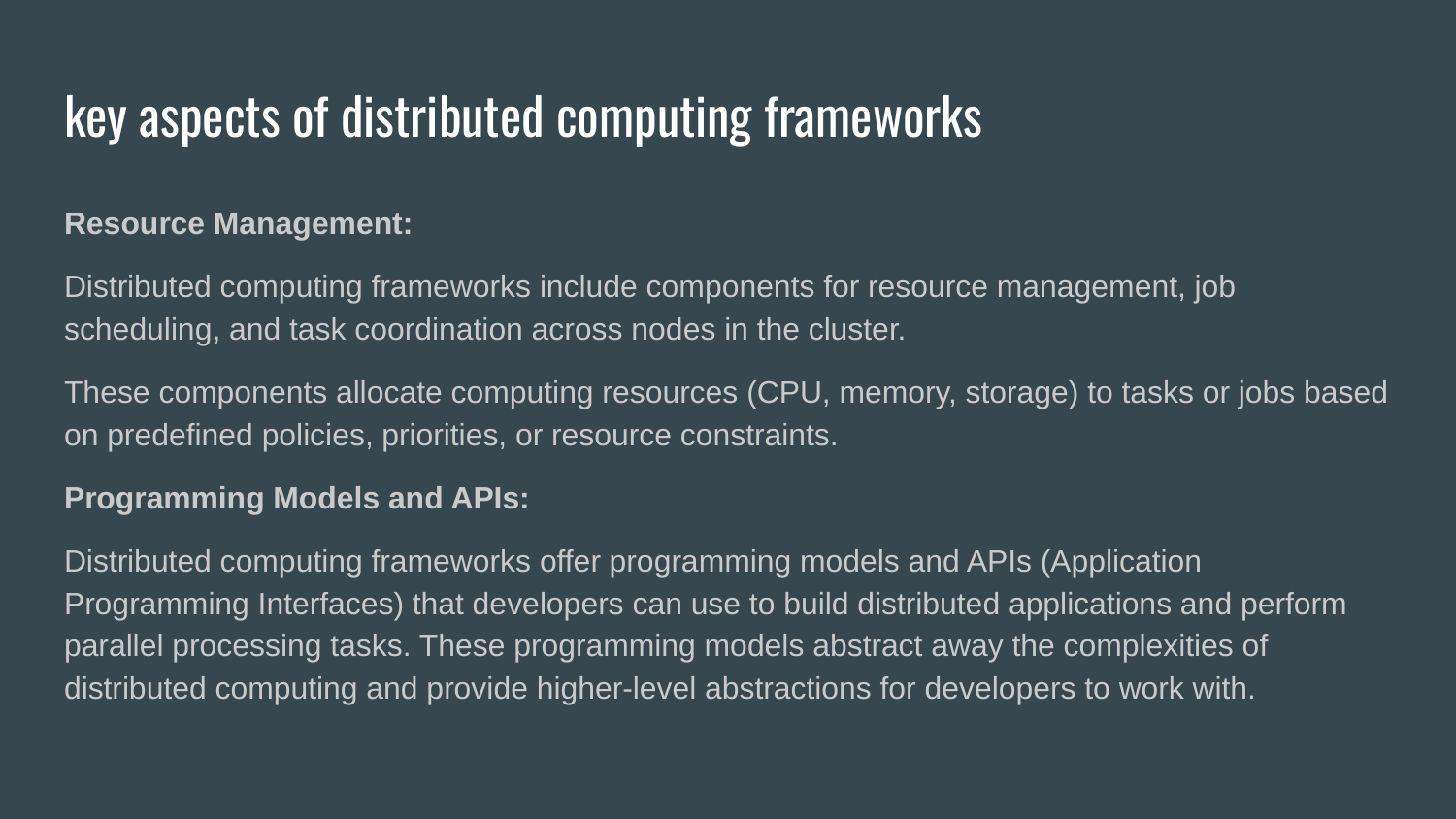

# key aspects of distributed computing frameworks
Resource Management:
Distributed computing frameworks include components for resource management, job scheduling, and task coordination across nodes in the cluster.
These components allocate computing resources (CPU, memory, storage) to tasks or jobs based on predefined policies, priorities, or resource constraints.
Programming Models and APIs:
Distributed computing frameworks offer programming models and APIs (Application Programming Interfaces) that developers can use to build distributed applications and perform parallel processing tasks. These programming models abstract away the complexities of distributed computing and provide higher-level abstractions for developers to work with.